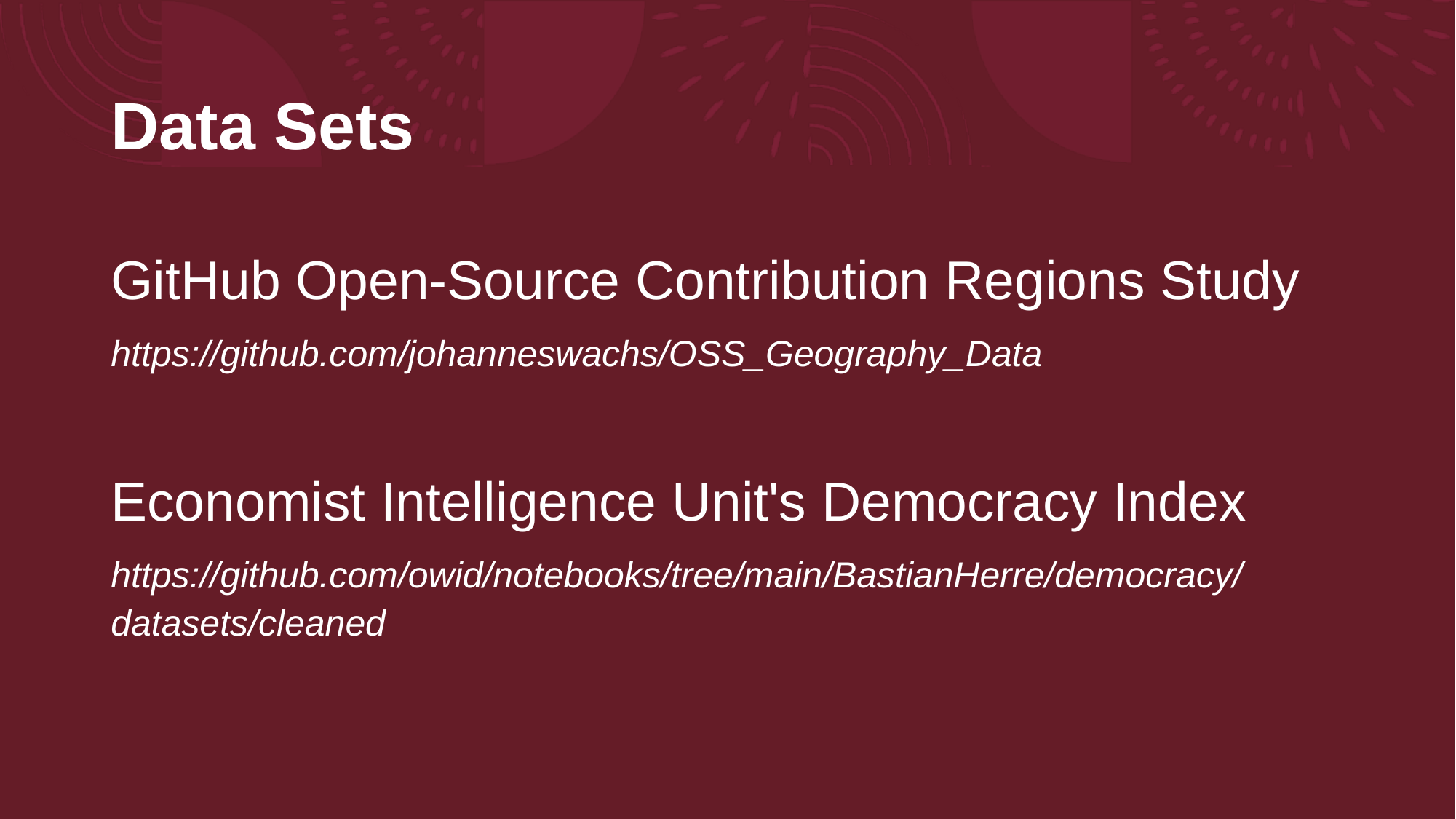

# Data Sets
GitHub Open-Source Contribution Regions Study
https://github.com/johanneswachs/OSS_Geography_Data

Economist Intelligence Unit's Democracy Index
https://github.com/owid/notebooks/tree/main/BastianHerre/democracy/datasets/cleaned